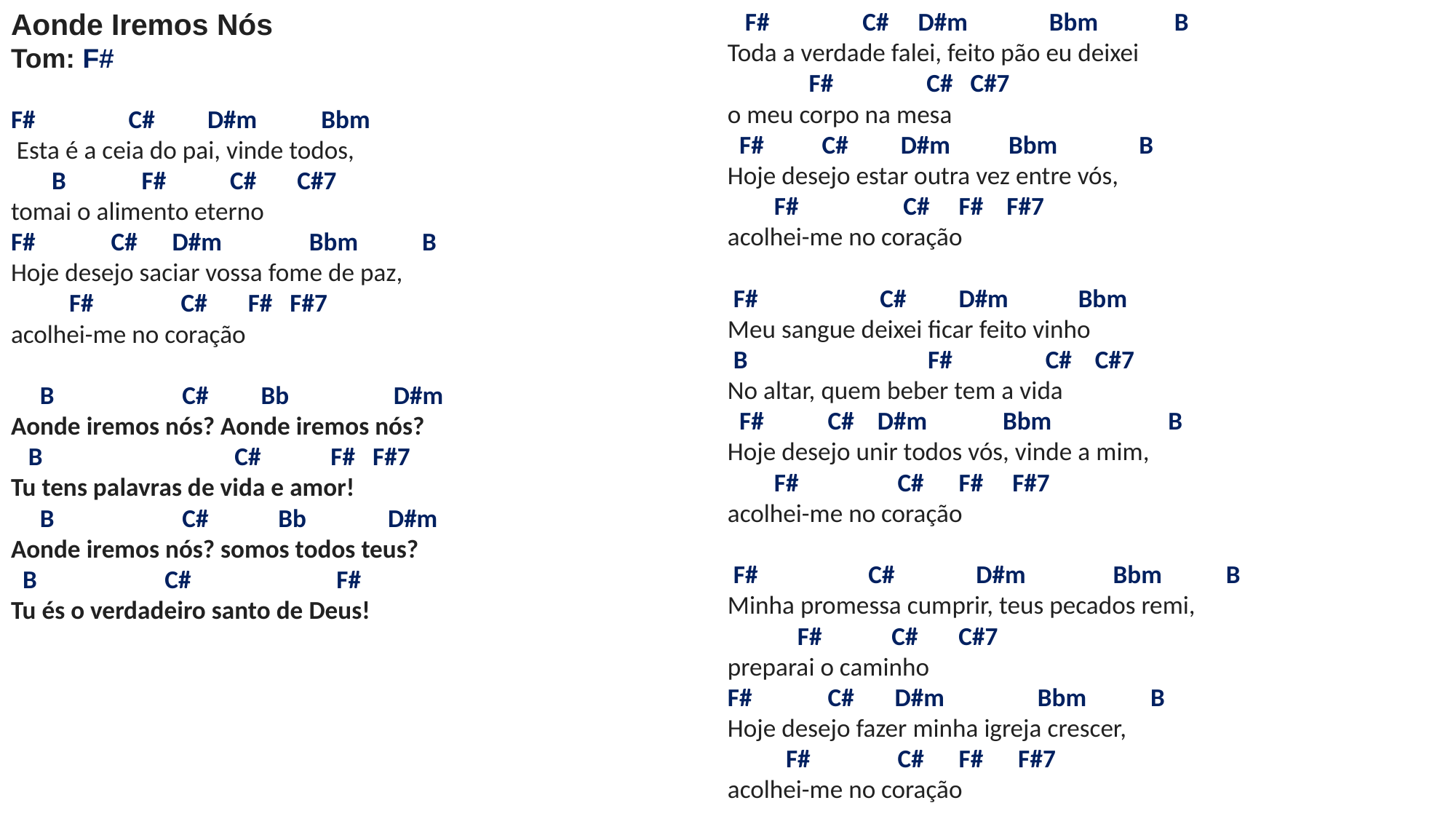

# Aonde Iremos Nós Tom: F#   F#                C#         D#m           Bbm Esta é a ceia do pai, vinde todos, B             F#           C#       C#7 tomai o alimento eterno F#             C#      D#m               Bbm           B Hoje desejo saciar vossa fome de paz, F#               C#       F#   F#7 acolhei-me no coração   B                      C#         Bb                  D#m Aonde iremos nós? Aonde iremos nós? B                                 C#            F#   F#7 Tu tens palavras de vida e amor! B                      C#            Bb              D#m Aonde iremos nós? somos todos teus? B                      C#                         F# Tu és o verdadeiro santo de Deus!   F#                C#     D#m              Bbm             B Toda a verdade falei, feito pão eu deixei F#                C#   C#7 o meu corpo na mesa F#          C#         D#m          Bbm              B Hoje desejo estar outra vez entre vós, F#                  C#     F#    F#7 acolhei-me no coração   F#                     C#         D#m            Bbm Meu sangue deixei ficar feito vinho B                               F#                C#    C#7 No altar, quem beber tem a vida F#           C#    D#m             Bbm                    B Hoje desejo unir todos vós, vinde a mim, F#                 C#      F#     F#7 acolhei-me no coração   F#                   C#              D#m               Bbm           B Minha promessa cumprir, teus pecados remi, F#            C#       C#7 preparai o caminho F#             C#       D#m                Bbm           B Hoje desejo fazer minha igreja crescer, F#               C#      F#      F#7 acolhei-me no coração